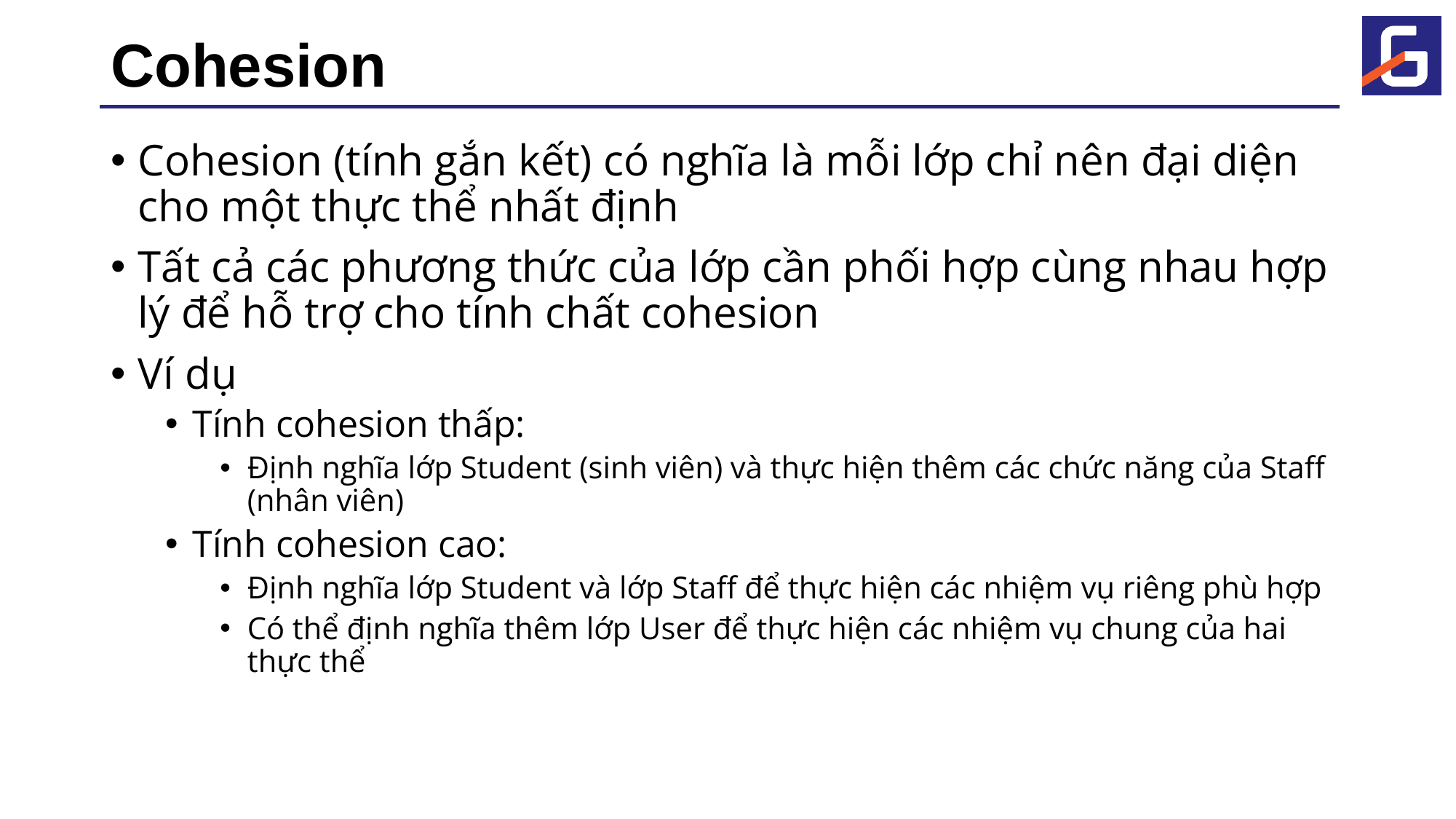

# Cohesion
Cohesion (tính gắn kết) có nghĩa là mỗi lớp chỉ nên đại diện cho một thực thể nhất định
Tất cả các phương thức của lớp cần phối hợp cùng nhau hợp lý để hỗ trợ cho tính chất cohesion
Ví dụ
Tính cohesion thấp:
Định nghĩa lớp Student (sinh viên) và thực hiện thêm các chức năng của Staff (nhân viên)
Tính cohesion cao:
Định nghĩa lớp Student và lớp Staff để thực hiện các nhiệm vụ riêng phù hợp
Có thể định nghĩa thêm lớp User để thực hiện các nhiệm vụ chung của hai thực thể